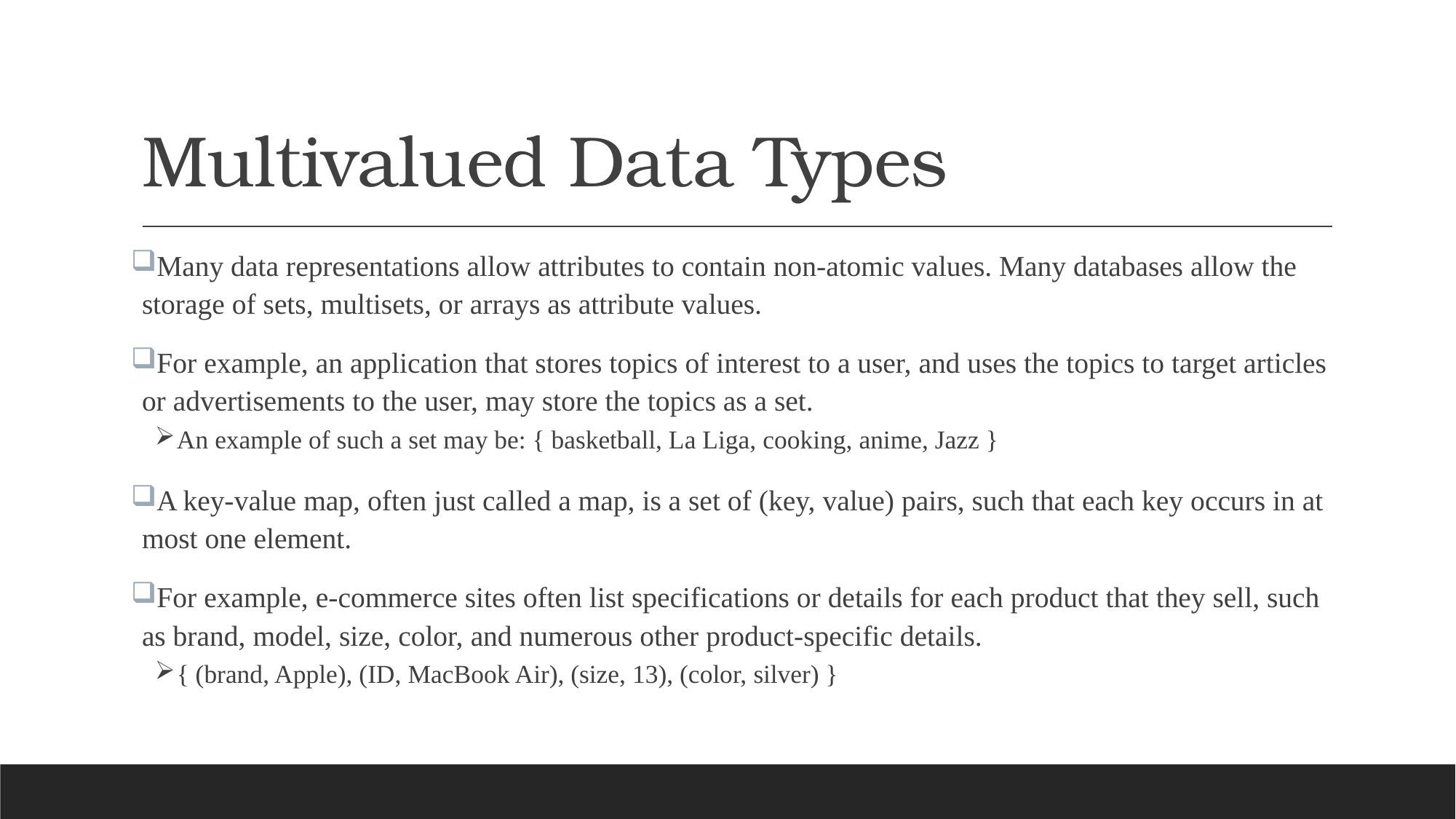

# Multivalued Data Types
Many data representations allow attributes to contain non-atomic values. Many databases allow the storage of sets, multisets, or arrays as attribute values.
For example, an application that stores topics of interest to a user, and uses the topics to target articles or advertisements to the user, may store the topics as a set.
An example of such a set may be: { basketball, La Liga, cooking, anime, Jazz }
A key-value map, often just called a map, is a set of (key, value) pairs, such that each key occurs in at most one element.
For example, e-commerce sites often list specifications or details for each product that they sell, such as brand, model, size, color, and numerous other product-specific details.
{ (brand, Apple), (ID, MacBook Air), (size, 13), (color, silver) }